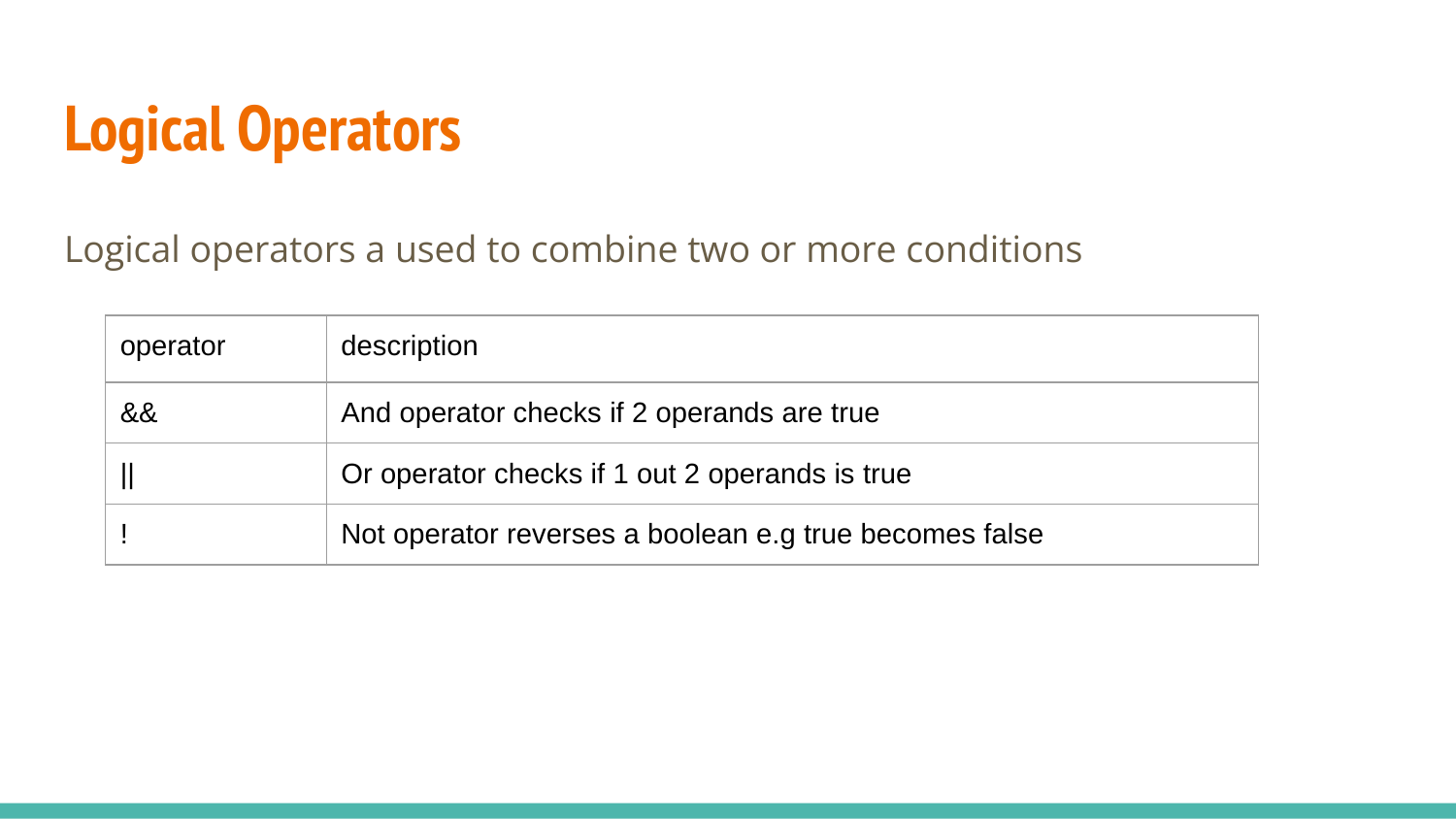

# Logical Operators
Logical operators a used to combine two or more conditions
| operator | description |
| --- | --- |
| && | And operator checks if 2 operands are true |
| || | Or operator checks if 1 out 2 operands is true |
| ! | Not operator reverses a boolean e.g true becomes false |